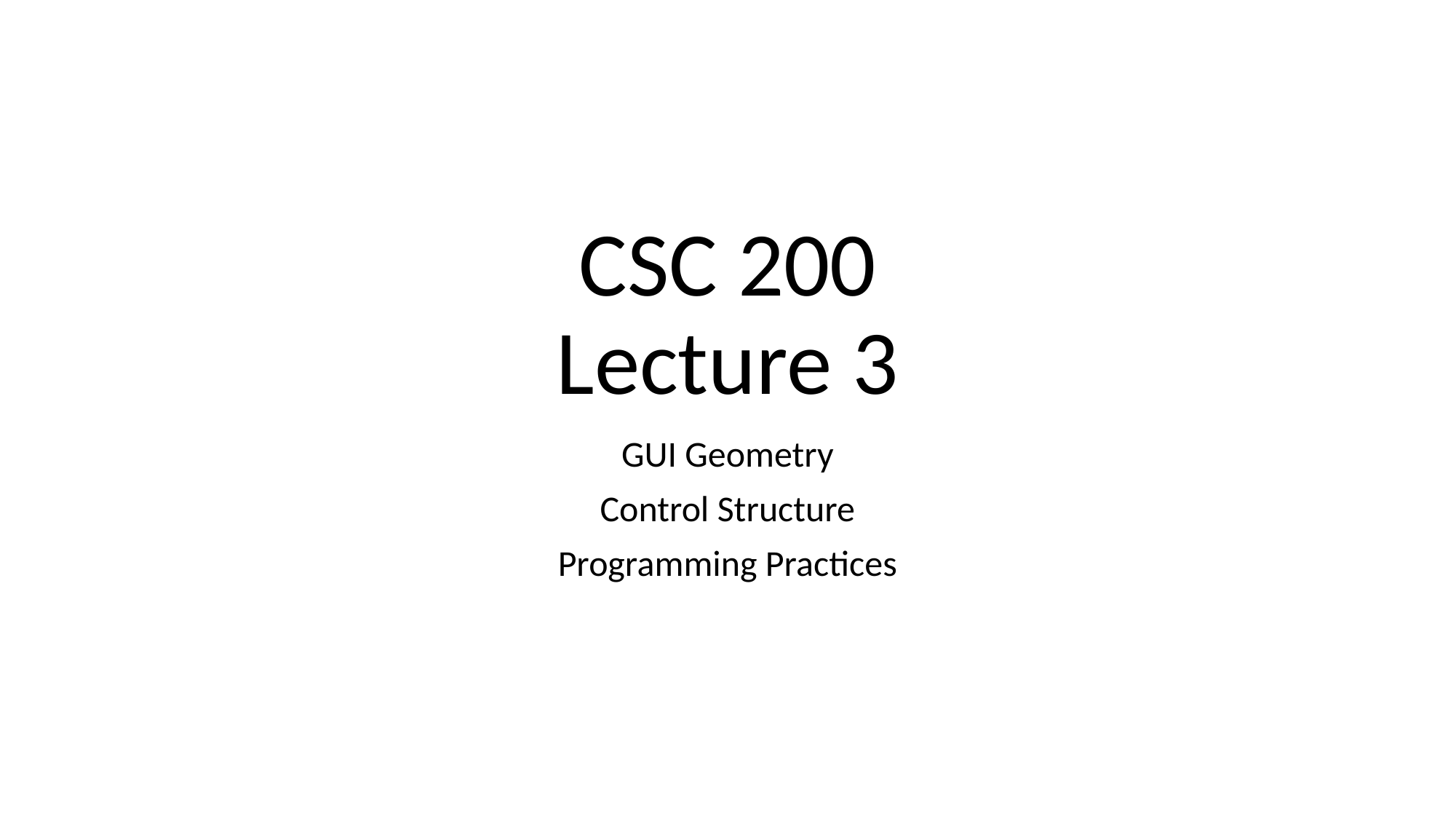

# CSC 200 Lecture 3
GUI Geometry
Control Structure
Programming Practices